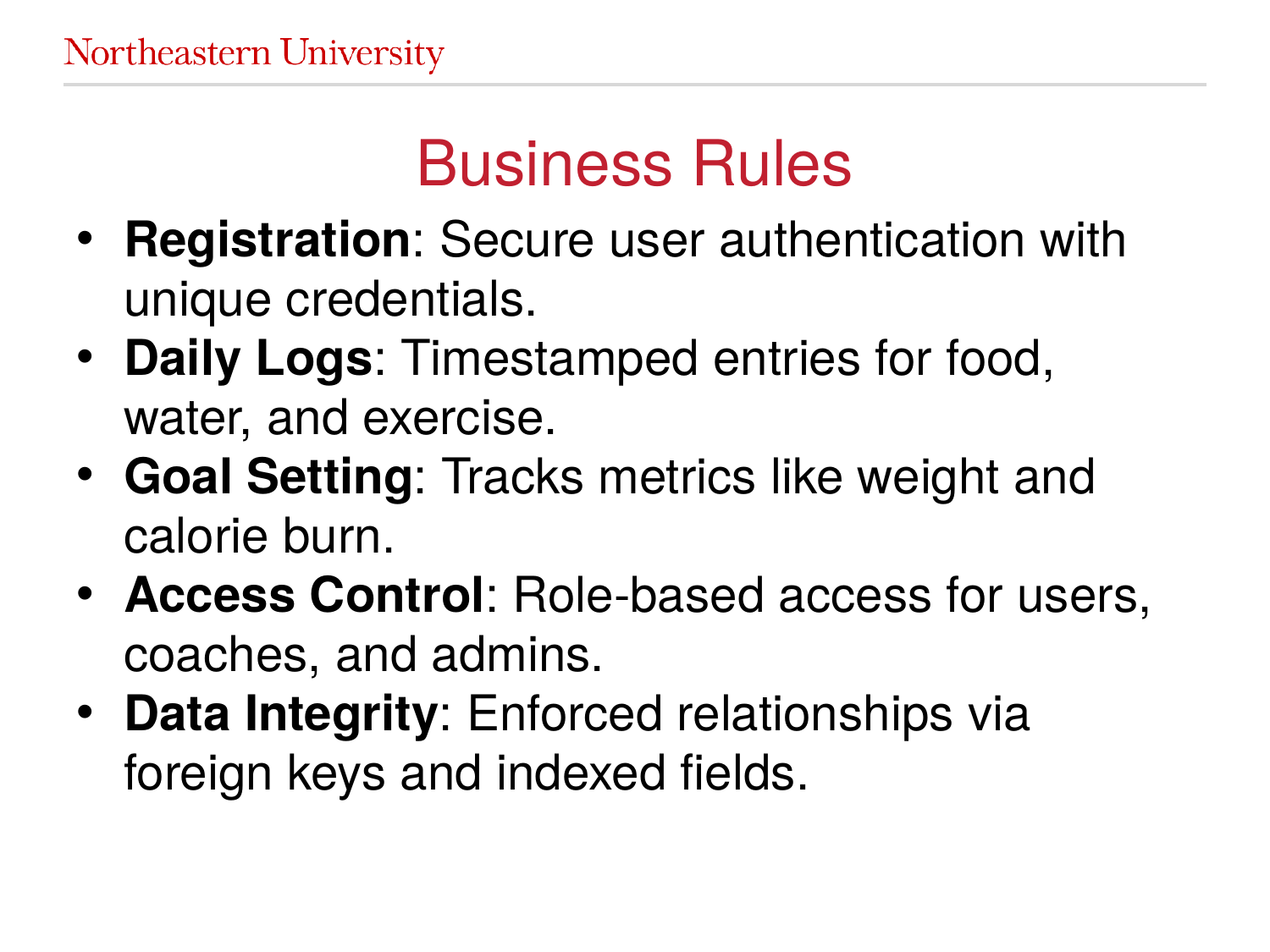

# Business Rules
Registration: Secure user authentication with unique credentials.
Daily Logs: Timestamped entries for food, water, and exercise.
Goal Setting: Tracks metrics like weight and calorie burn.
Access Control: Role-based access for users, coaches, and admins.
Data Integrity: Enforced relationships via foreign keys and indexed fields.